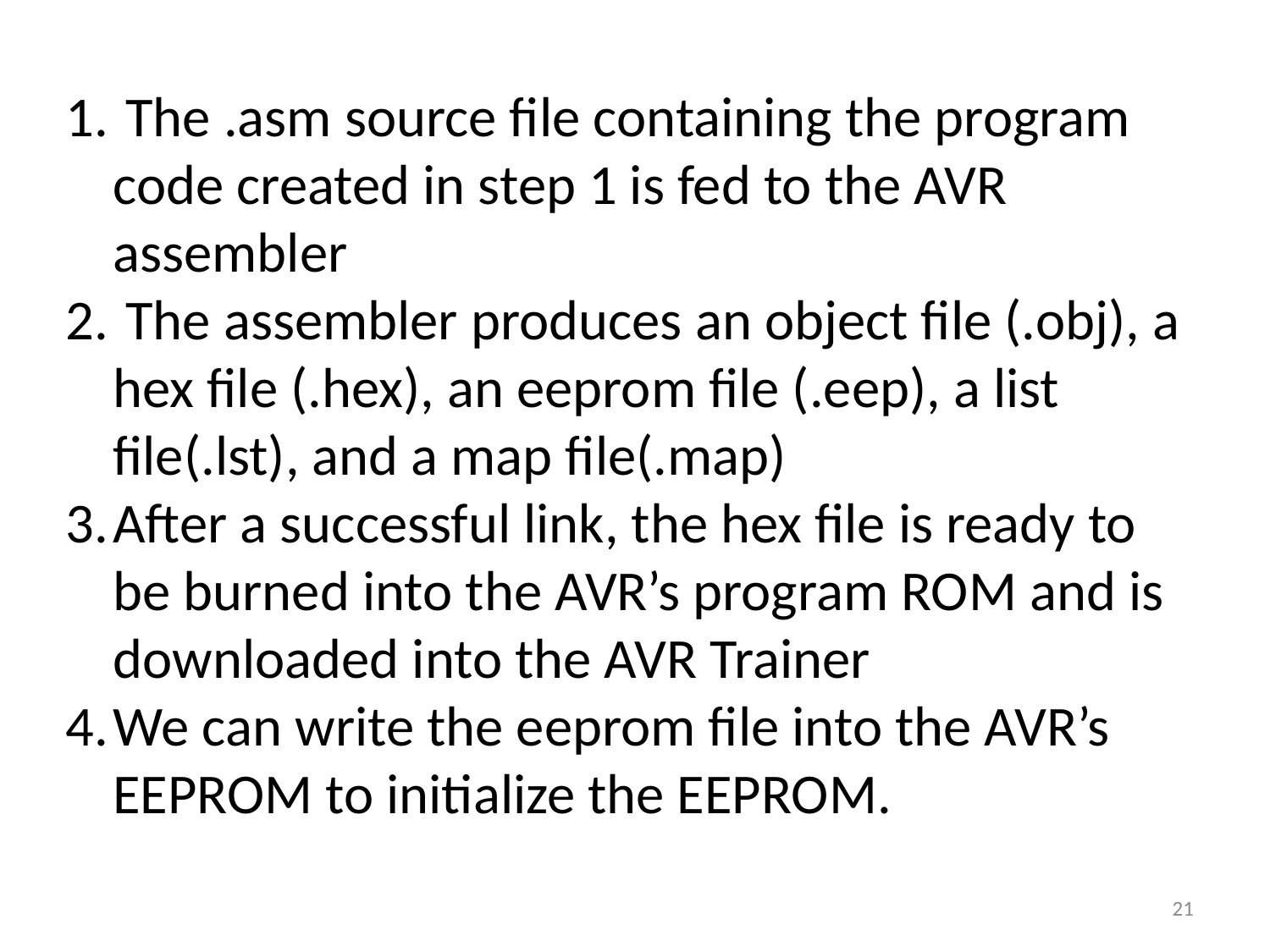

The .asm source file containing the program code created in step 1 is fed to the AVR assembler
 The assembler produces an object file (.obj), a hex file (.hex), an eeprom file (.eep), a list file(.lst), and a map file(.map)
After a successful link, the hex file is ready to be burned into the AVR’s program ROM and is downloaded into the AVR Trainer
We can write the eeprom file into the AVR’s EEPROM to initialize the EEPROM.
21